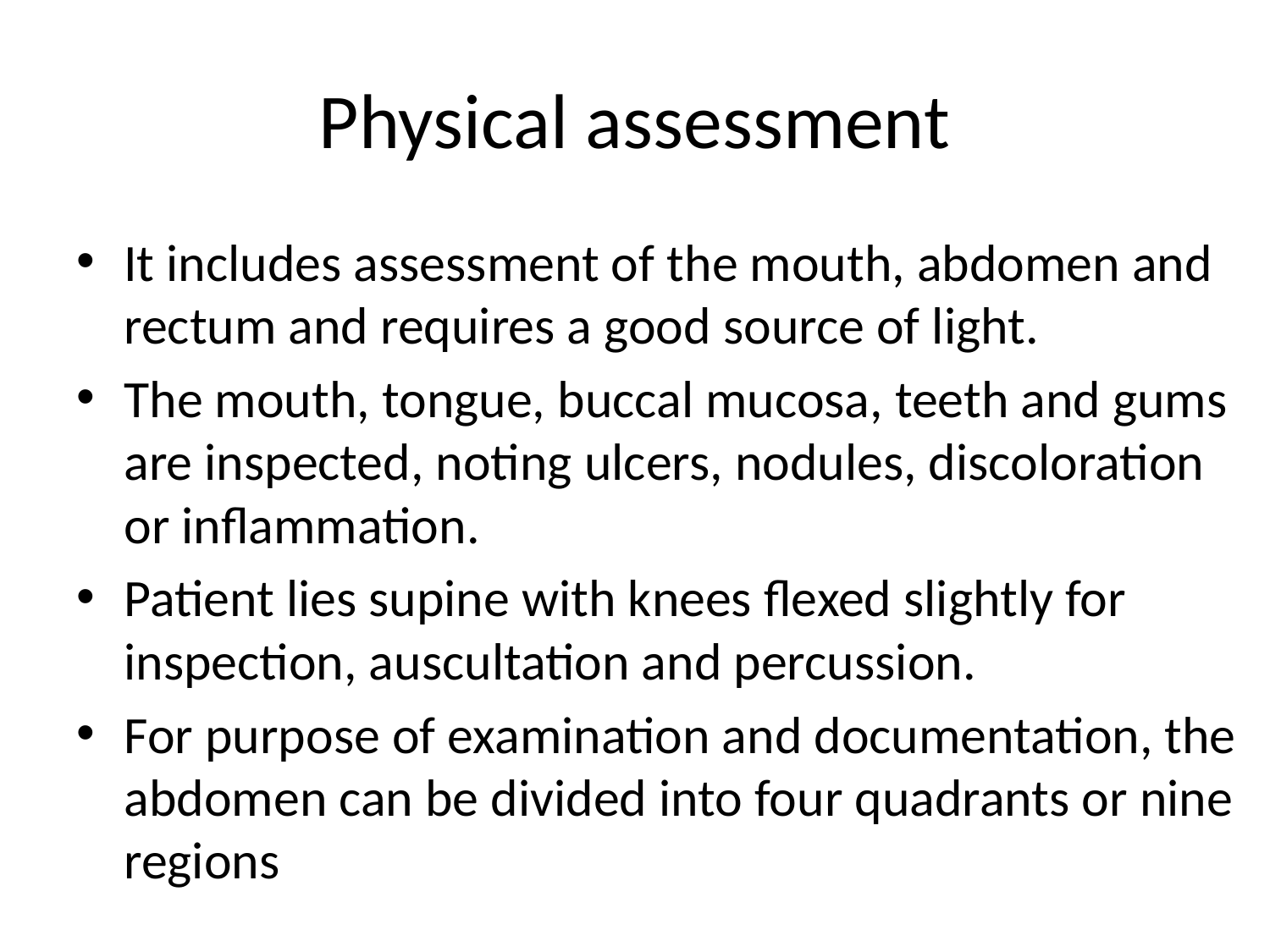

# Physical assessment
It includes assessment of the mouth, abdomen and rectum and requires a good source of light.
The mouth, tongue, buccal mucosa, teeth and gums are inspected, noting ulcers, nodules, discoloration or inflammation.
Patient lies supine with knees flexed slightly for inspection, auscultation and percussion.
For purpose of examination and documentation, the abdomen can be divided into four quadrants or nine regions